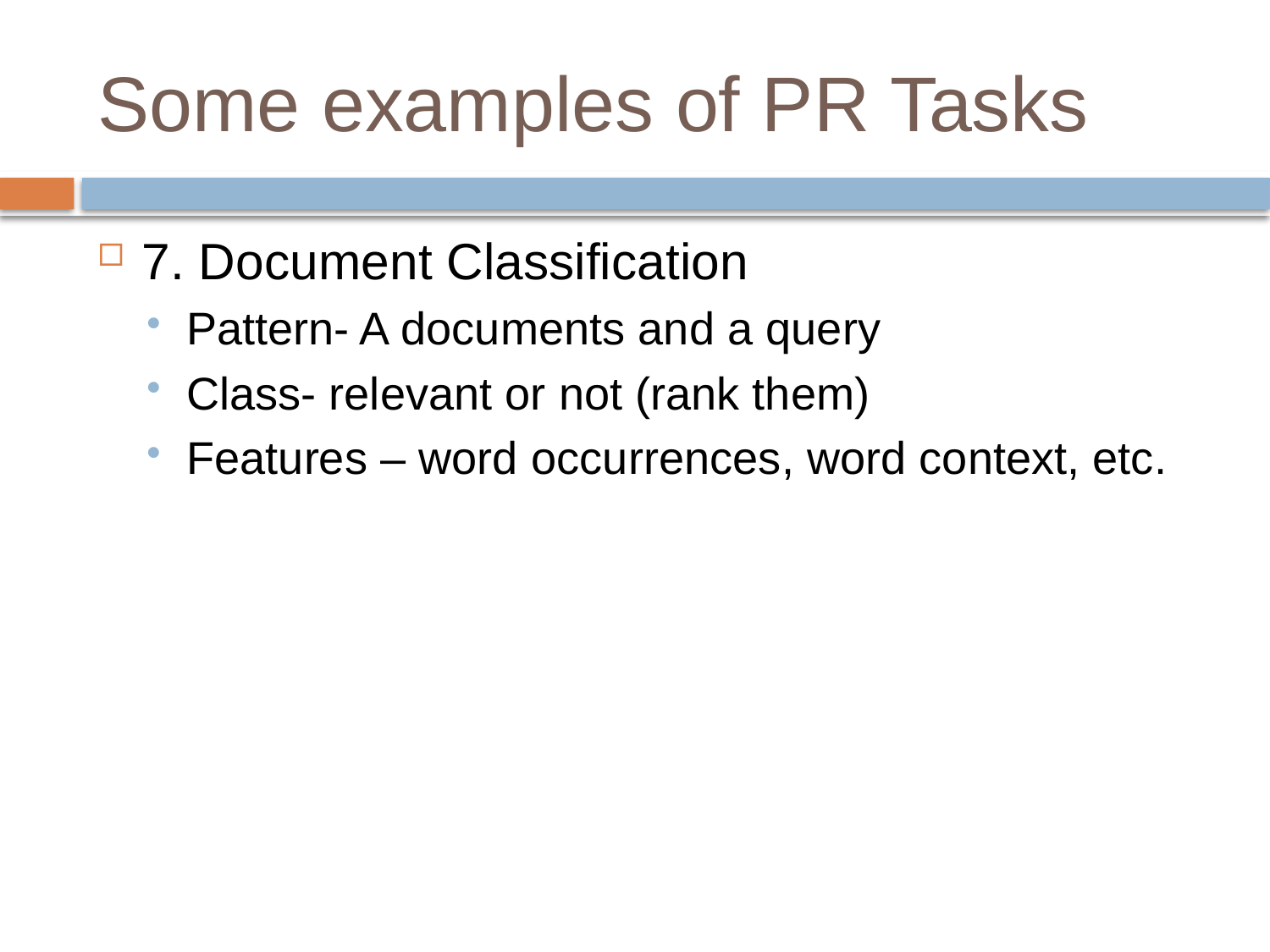

# Some examples of PR Tasks
7. Document Classification
Pattern- A documents and a query
Class- relevant or not (rank them)
Features – word occurrences, word context, etc.